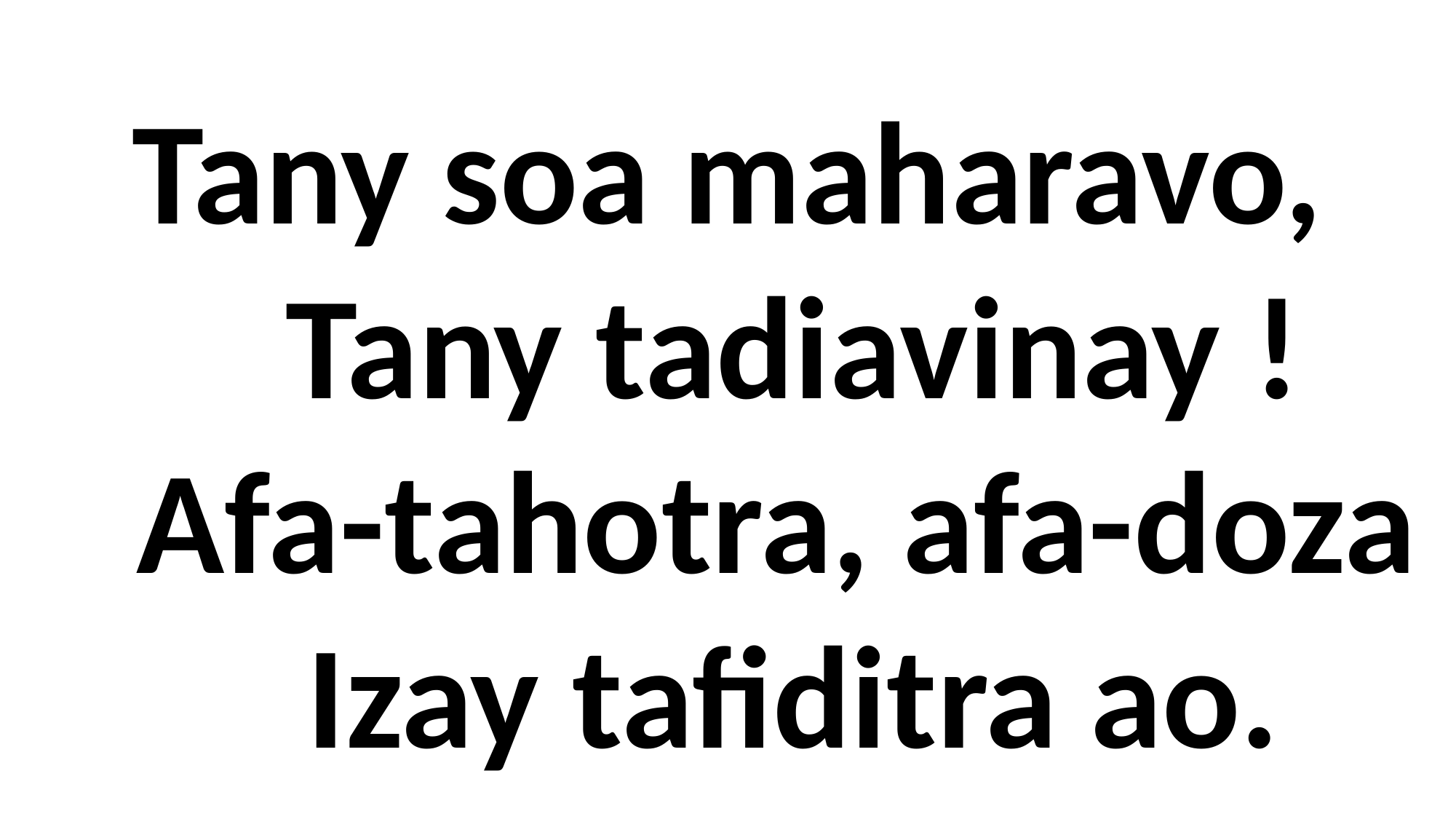

Tany soa maharavo,
    Tany tadiavinay !
   Afa-tahotra, afa-doza
    Izay tafiditra ao.